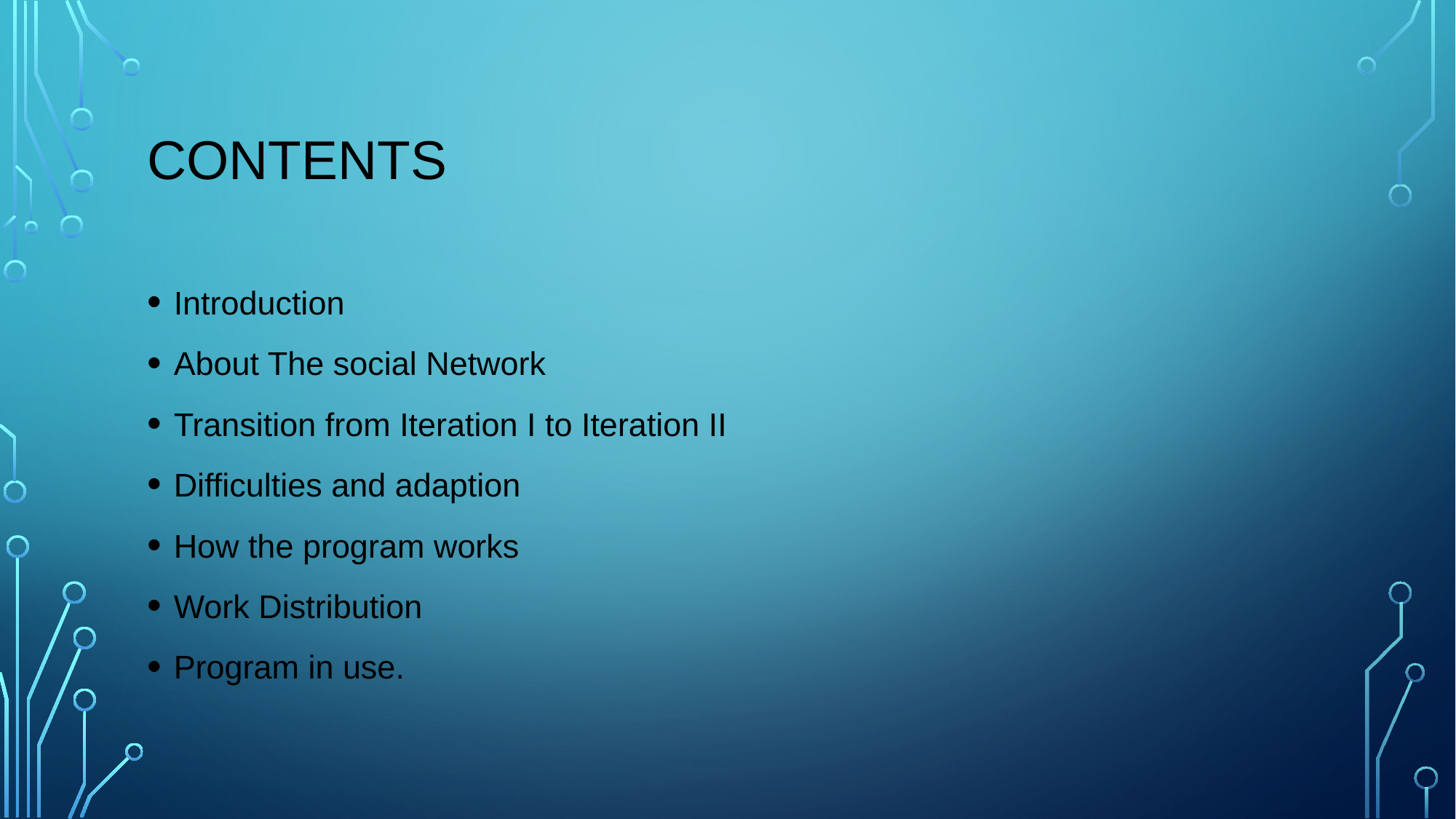

# Contents
Introduction
About The social Network
Transition from Iteration I to Iteration II
Difficulties and adaption
How the program works
Work Distribution
Program in use.